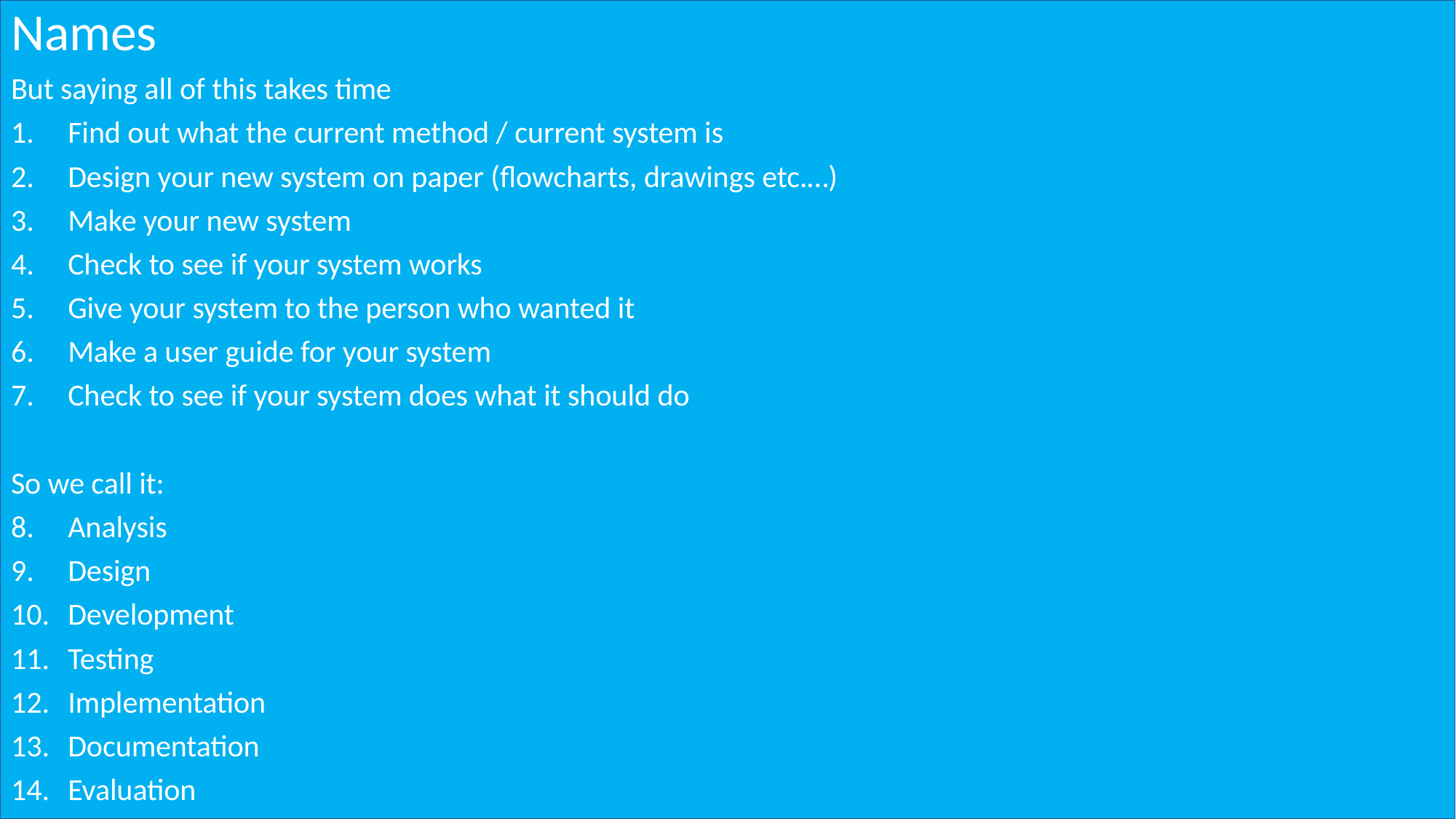

# Names
But saying all of this takes time
Find out what the current method / current system is
Design your new system on paper (flowcharts, drawings etc.…)
Make your new system
Check to see if your system works
Give your system to the person who wanted it
Make a user guide for your system
Check to see if your system does what it should do

So we call it:
Analysis
Design
Development
Testing
Implementation
Documentation
Evaluation